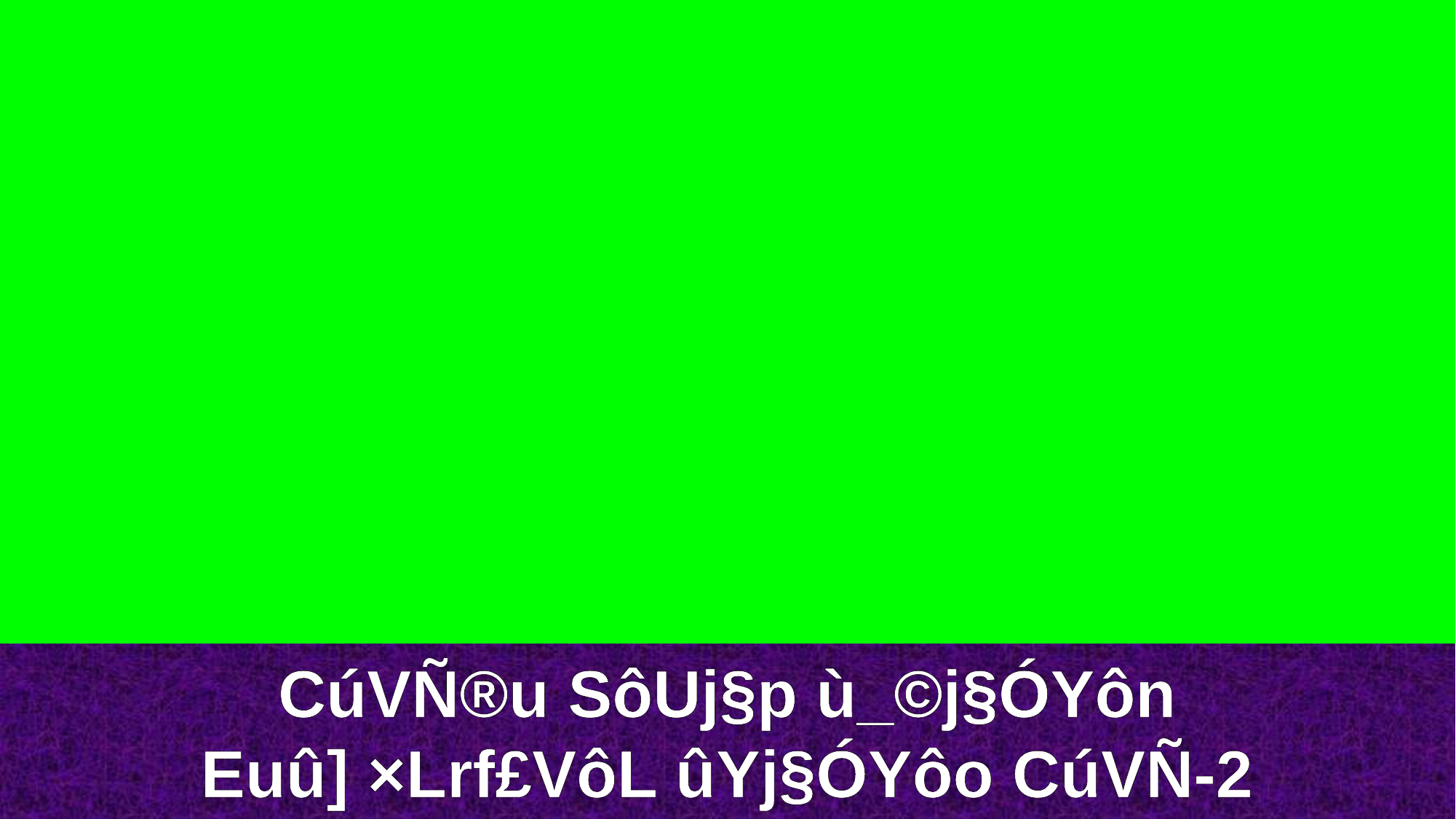

CúVÑ®u SôUj§p ù_©j§ÓYôn
Euû] ×Lrf£VôL ûYj§ÓYôo CúVÑ-2